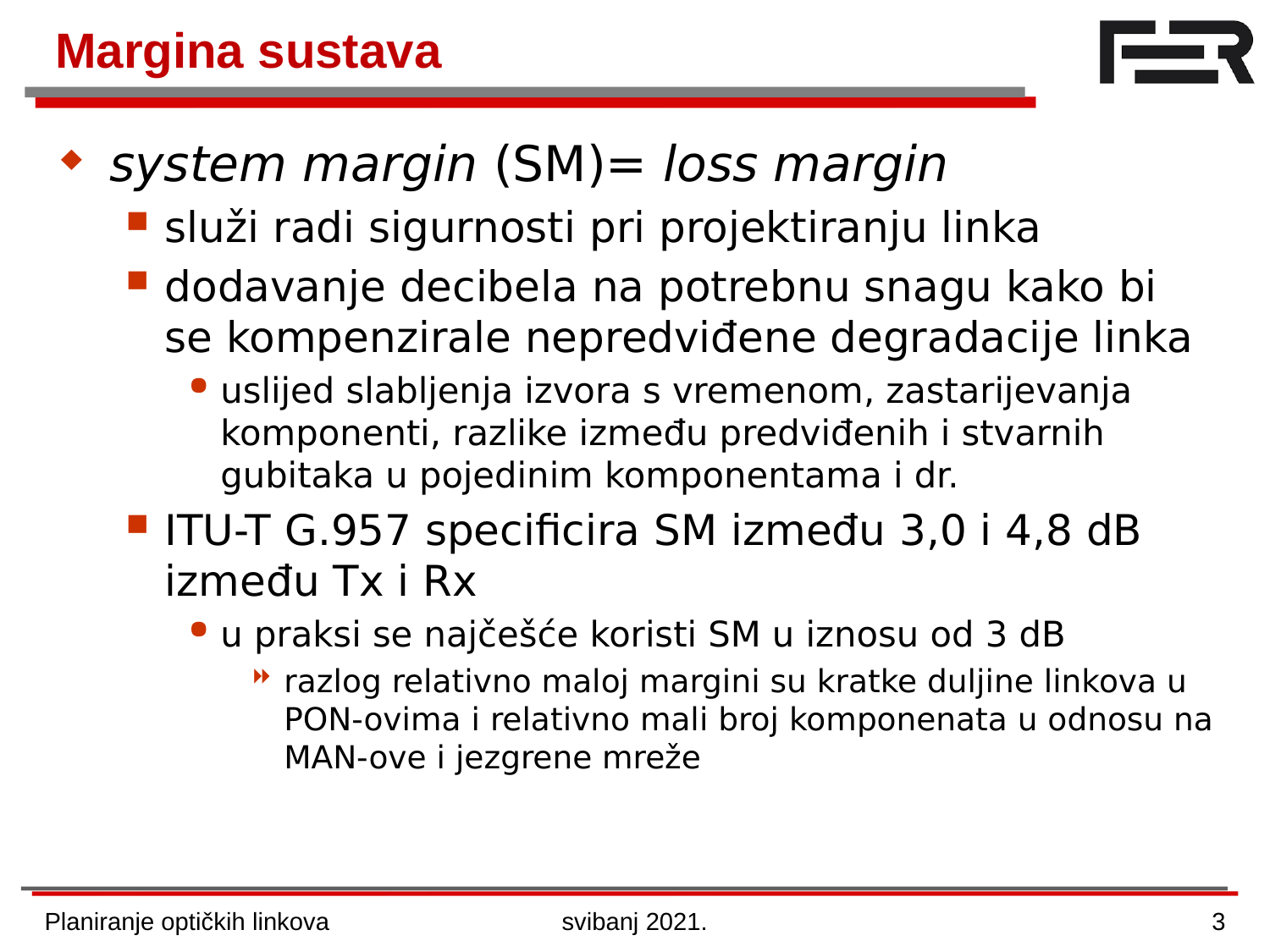

# Margina sustava
system margin (SM)= loss margin
služi radi sigurnosti pri projektiranju linka
dodavanje decibela na potrebnu snagu kako bi se kompenzirale nepredviđene degradacije linka
uslijed slabljenja izvora s vremenom, zastarijevanja komponenti, razlike između predviđenih i stvarnih gubitaka u pojedinim komponentama i dr.
ITU-T G.957 specificira SM između 3,0 i 4,8 dB između Tx i Rx
u praksi se najčešće koristi SM u iznosu od 3 dB
razlog relativno maloj margini su kratke duljine linkova u PON-ovima i relativno mali broj komponenata u odnosu na MAN-ove i jezgrene mreže
Planiranje optičkih linkova
svibanj 2021.
3